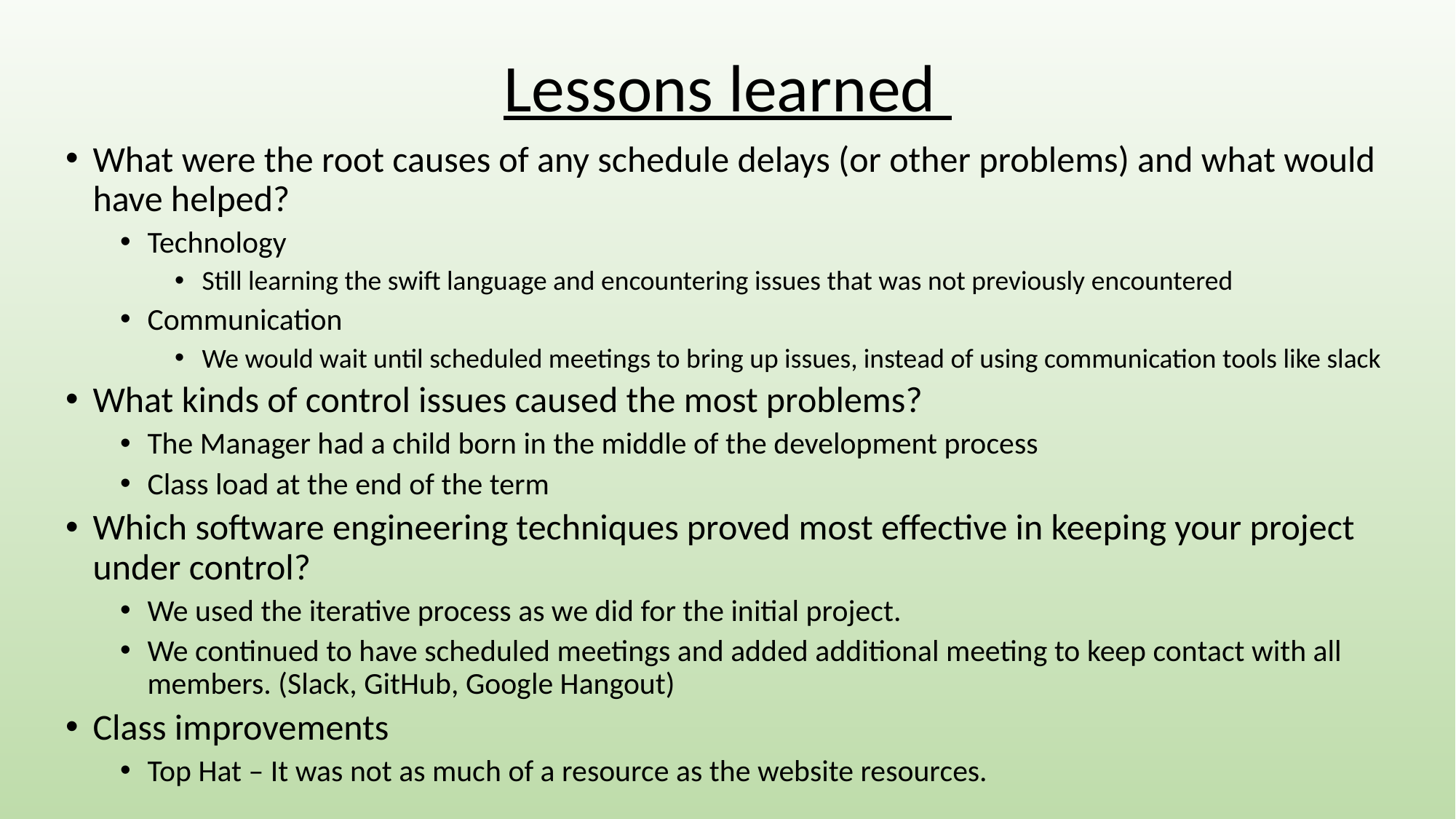

# Lessons learned
What were the root causes of any schedule delays (or other problems) and what would have helped?
Technology
Still learning the swift language and encountering issues that was not previously encountered
Communication
We would wait until scheduled meetings to bring up issues, instead of using communication tools like slack
What kinds of control issues caused the most problems?
The Manager had a child born in the middle of the development process
Class load at the end of the term
Which software engineering techniques proved most effective in keeping your project under control?
We used the iterative process as we did for the initial project.
We continued to have scheduled meetings and added additional meeting to keep contact with all members. (Slack, GitHub, Google Hangout)
Class improvements
Top Hat – It was not as much of a resource as the website resources.